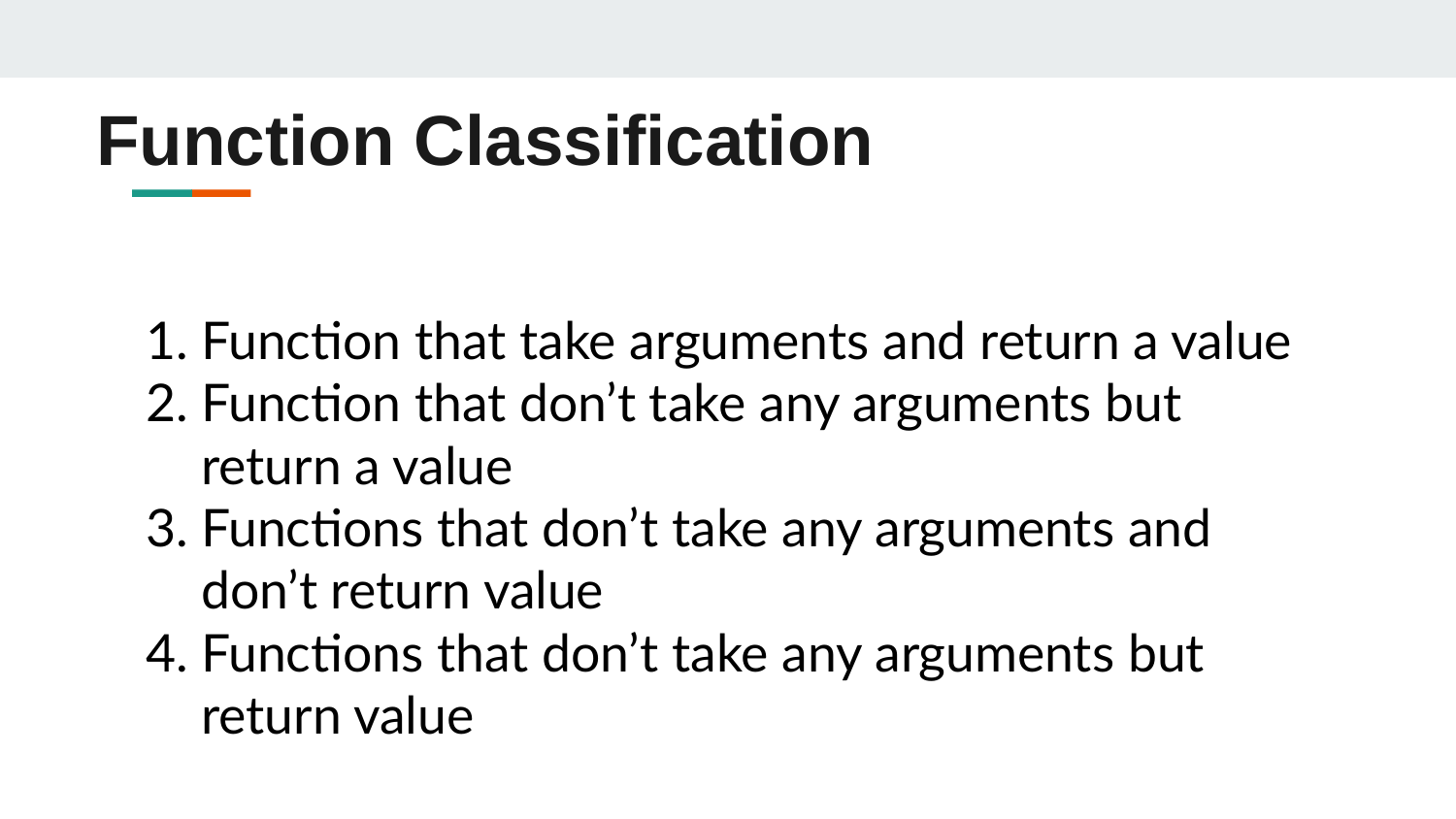

# Function Classification
Function that take arguments and return a value
Function that don’t take any arguments but return a value
Functions that don’t take any arguments and don’t return value
Functions that don’t take any arguments but return value